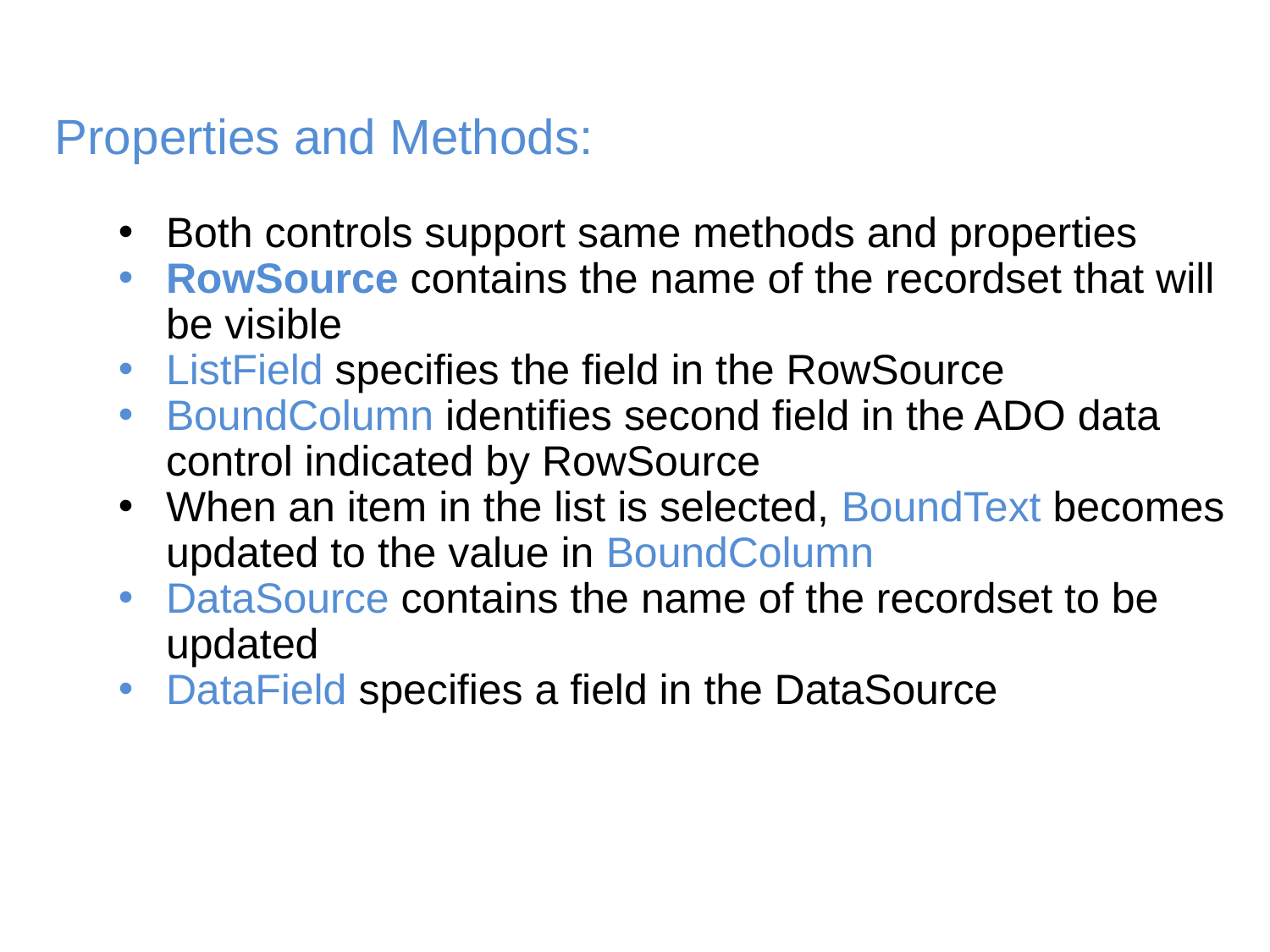

Properties and Methods:

Both controls support same methods and properties
RowSource contains the name of the recordset that will be visible
ListField specifies the field in the RowSource
BoundColumn identifies second field in the ADO data control indicated by RowSource
When an item in the list is selected, BoundText becomes updated to the value in BoundColumn
DataSource contains the name of the recordset to be updated
DataField specifies a field in the DataSource